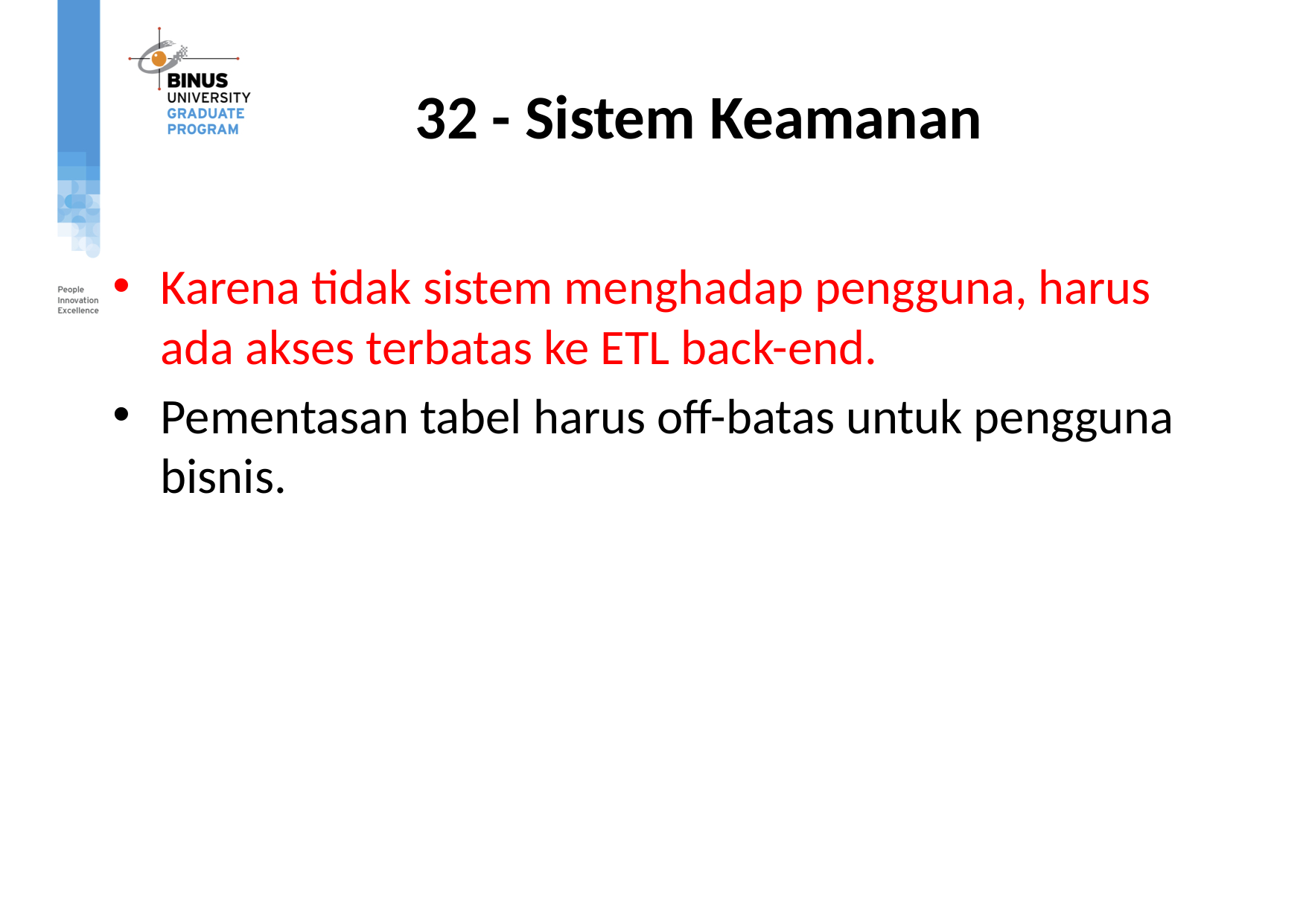

# 32 - Sistem Keamanan
Karena tidak sistem menghadap pengguna, harus ada akses terbatas ke ETL back-end.
Pementasan tabel harus off-batas untuk pengguna bisnis.